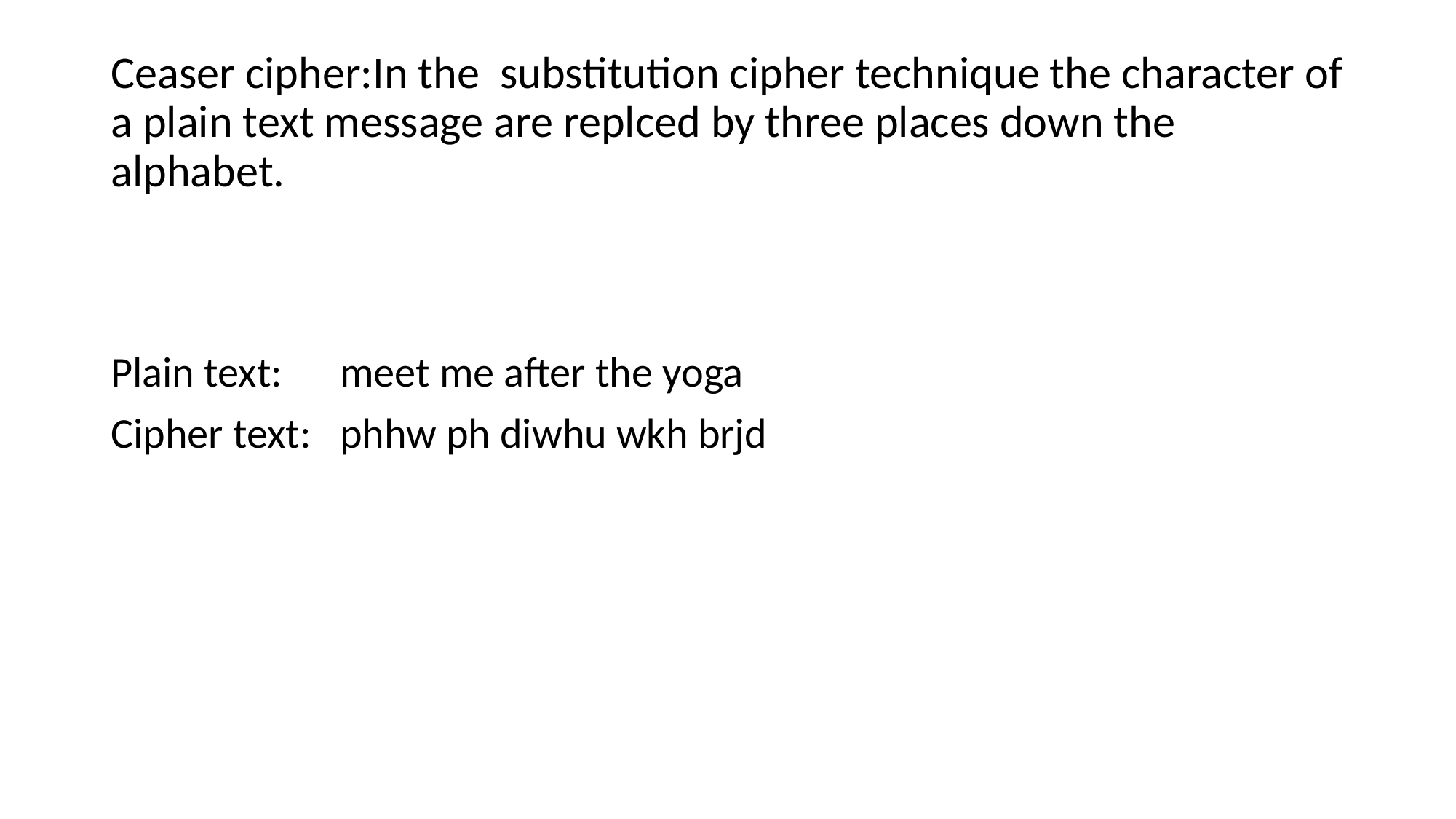

# Ceaser cipher:In the  substitution cipher technique the character of a plain text message are replced by three places down the alphabet.

Plain text:      meet me after the yoga
Cipher text:   phhw ph diwhu wkh brjd